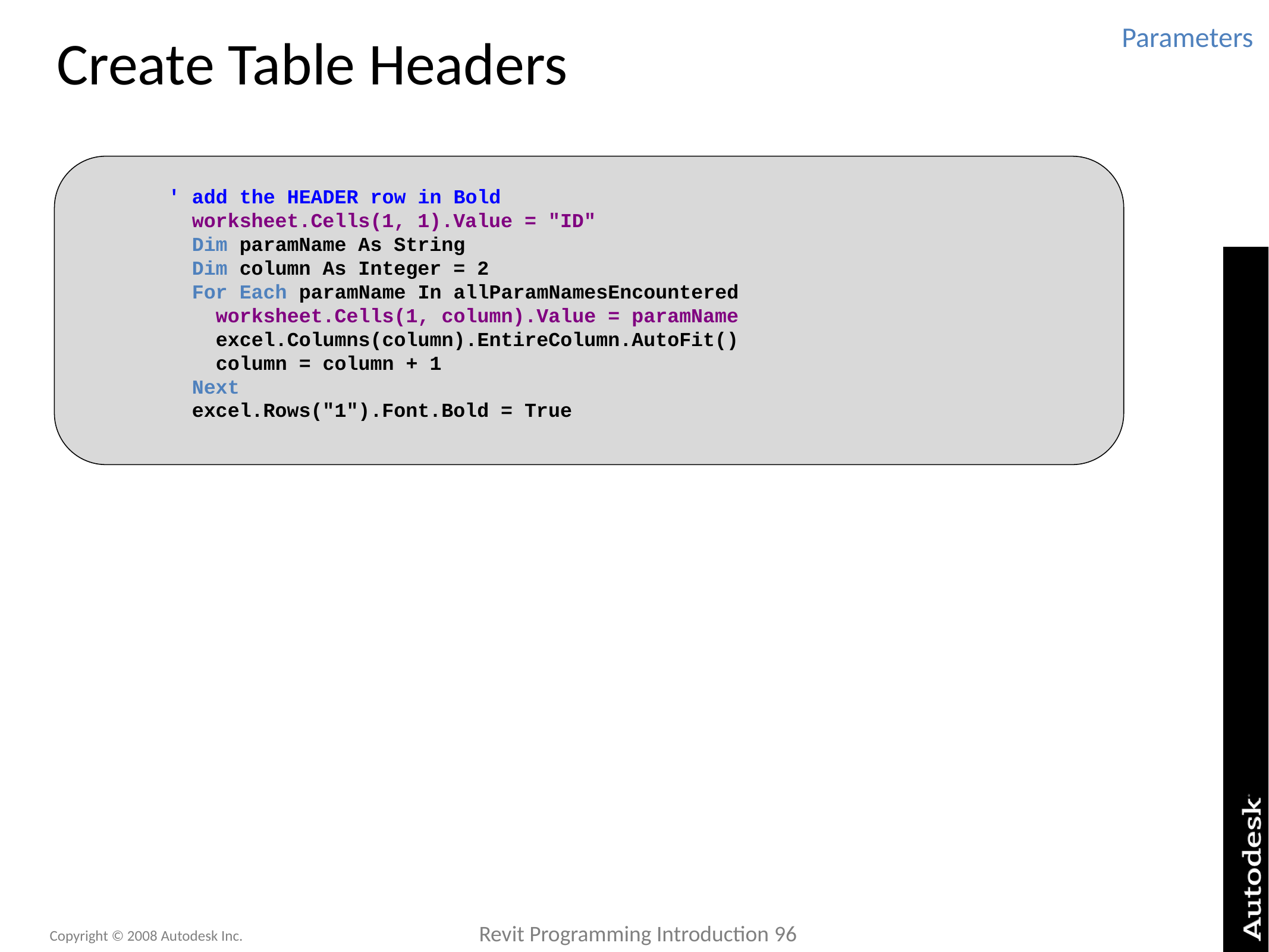

# Create Table Headers
Parameters

' add the HEADER row in Bold
  worksheet.Cells(1, 1).Value = "ID"
  Dim paramName As String
  Dim column As Integer = 2
  For Each paramName In allParamNamesEncountered
    worksheet.Cells(1, column).Value = paramName
    excel.Columns(column).EntireColumn.AutoFit()
    column = column + 1
  Next
  excel.Rows("1").Font.Bold = True